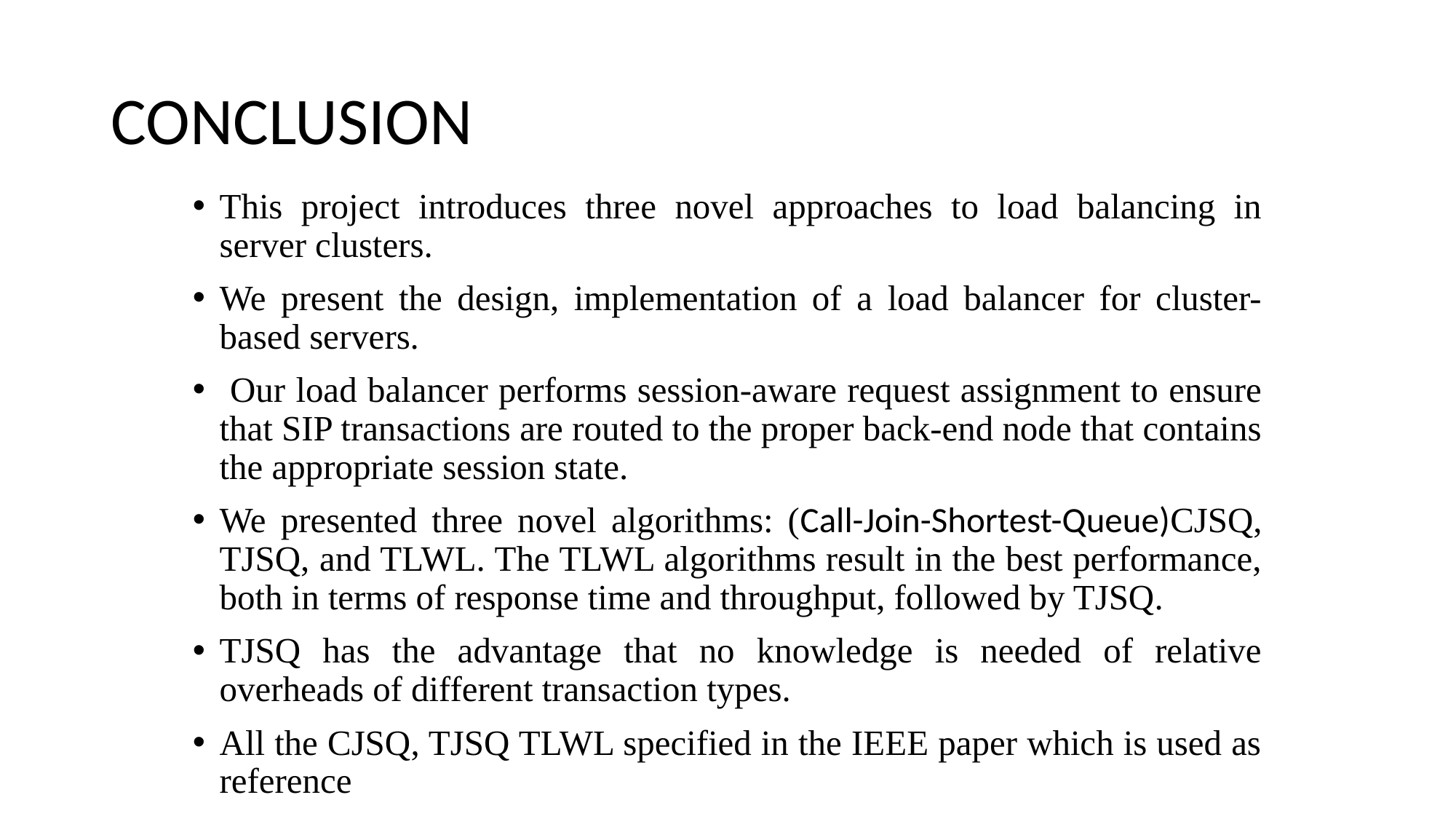

# CONCLUSION
This project introduces three novel approaches to load balancing in server clusters.
We present the design, implementation of a load balancer for cluster-based servers.
 Our load balancer performs session-aware request assignment to ensure that SIP transactions are routed to the proper back-end node that contains the appropriate session state.
We presented three novel algorithms: (Call-Join-Shortest-Queue)CJSQ, TJSQ, and TLWL. The TLWL algorithms result in the best performance, both in terms of response time and throughput, followed by TJSQ.
TJSQ has the advantage that no knowledge is needed of relative overheads of different transaction types.
All the CJSQ, TJSQ TLWL specified in the IEEE paper which is used as reference